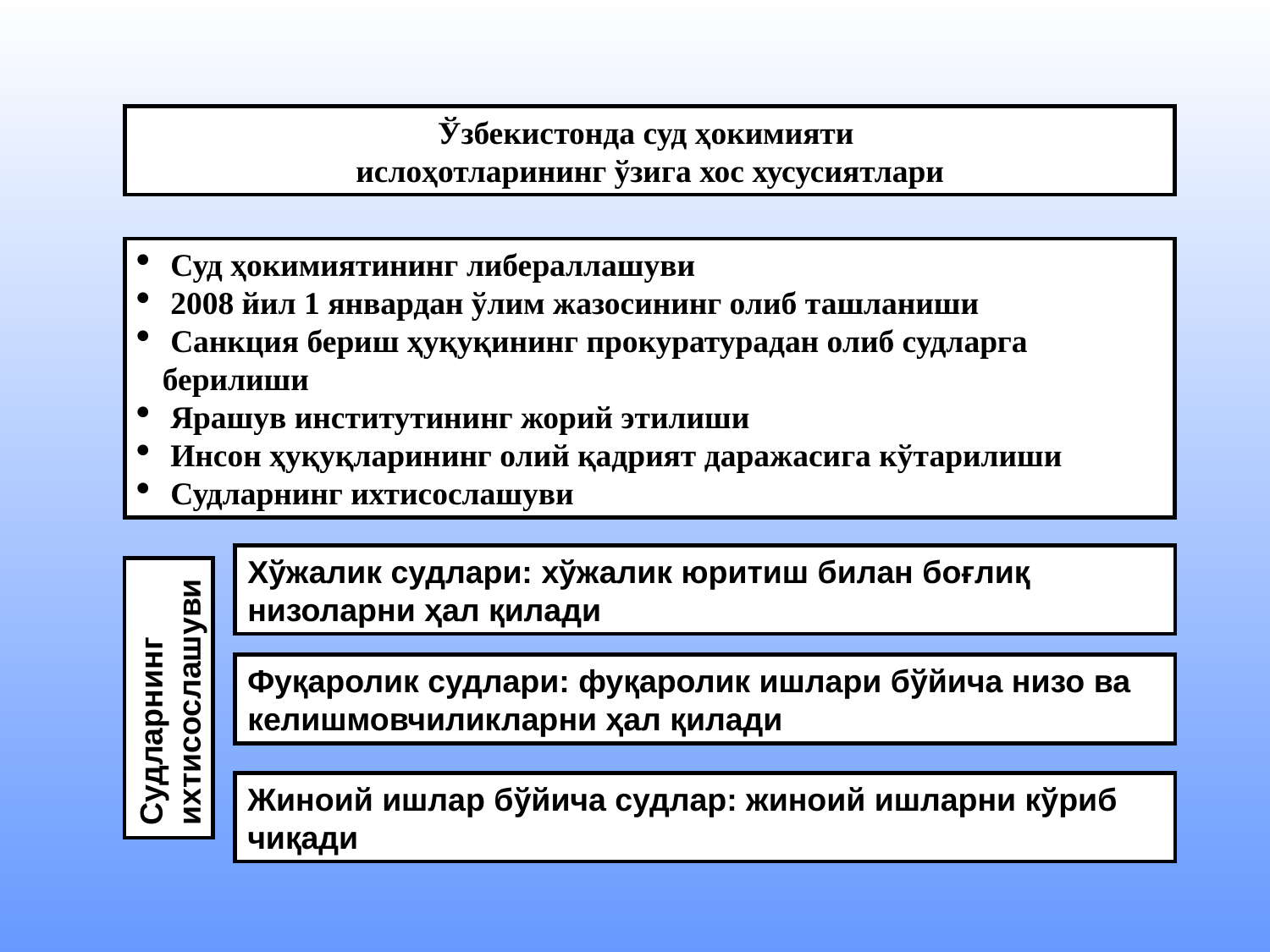

Ўзбекистонда суд ҳокимияти
ислоҳотларининг ўзига хос хусусиятлари
 Суд ҳокимиятининг либераллашуви
 2008 йил 1 январдан ўлим жазосининг олиб ташланиши
 Санкция бериш ҳуқуқининг прокуратурадан олиб судларга берилиши
 Ярашув институтининг жорий этилиши
 Инсон ҳуқуқларининг олий қадрият даражасига кўтарилиши
 Судларнинг ихтисослашуви
Хўжалик судлари: хўжалик юритиш билан боғлиқ низоларни ҳал қилади
Судларнинг
ихтисослашуви
Фуқаролик судлари: фуқаролик ишлари бўйича низо ва келишмовчиликларни ҳал қилади
Жиноий ишлар бўйича судлар: жиноий ишларни кўриб чиқади